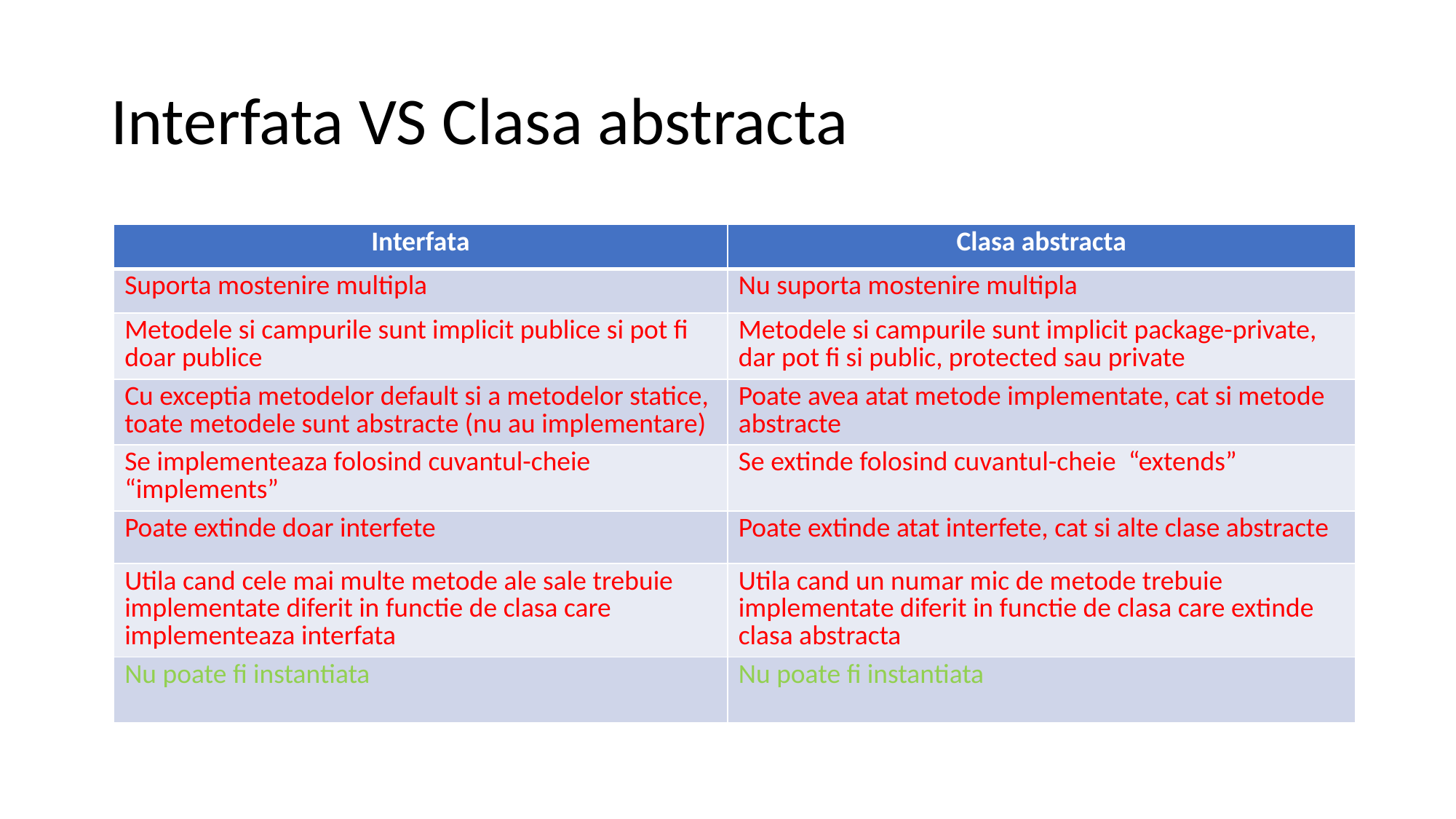

# Interfata VS Clasa abstracta
| Interfata | Clasa abstracta |
| --- | --- |
| Suporta mostenire multipla | Nu suporta mostenire multipla |
| Metodele si campurile sunt implicit publice si pot fi doar publice | Metodele si campurile sunt implicit package-private, dar pot fi si public, protected sau private |
| Cu exceptia metodelor default si a metodelor statice, toate metodele sunt abstracte (nu au implementare) | Poate avea atat metode implementate, cat si metode abstracte |
| Se implementeaza folosind cuvantul-cheie “implements” | Se extinde folosind cuvantul-cheie “extends” |
| Poate extinde doar interfete | Poate extinde atat interfete, cat si alte clase abstracte |
| Utila cand cele mai multe metode ale sale trebuie implementate diferit in functie de clasa care implementeaza interfata | Utila cand un numar mic de metode trebuie implementate diferit in functie de clasa care extinde clasa abstracta |
| Nu poate fi instantiata | Nu poate fi instantiata |